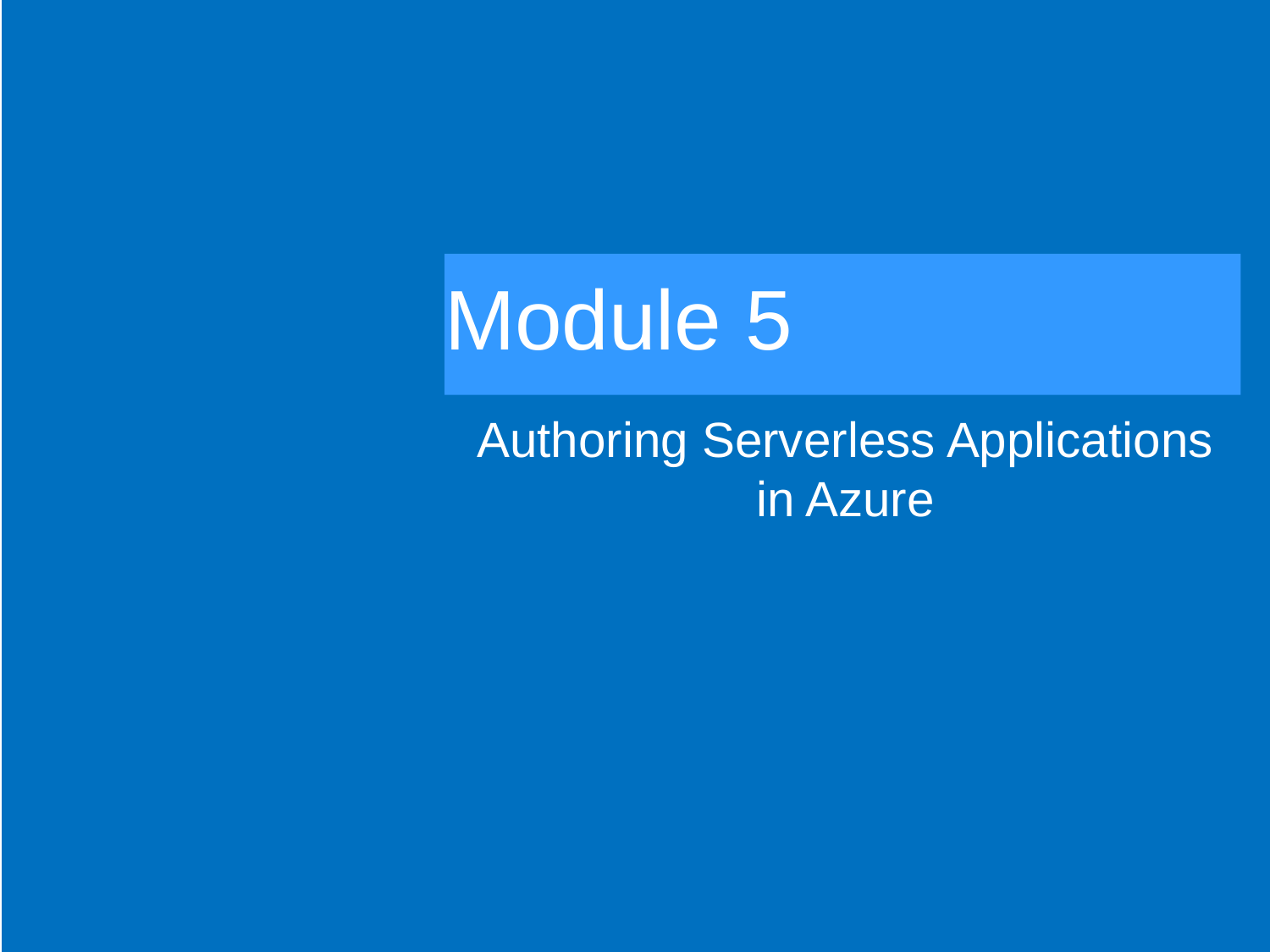

# Module 5
Authoring Serverless Applications in Azure